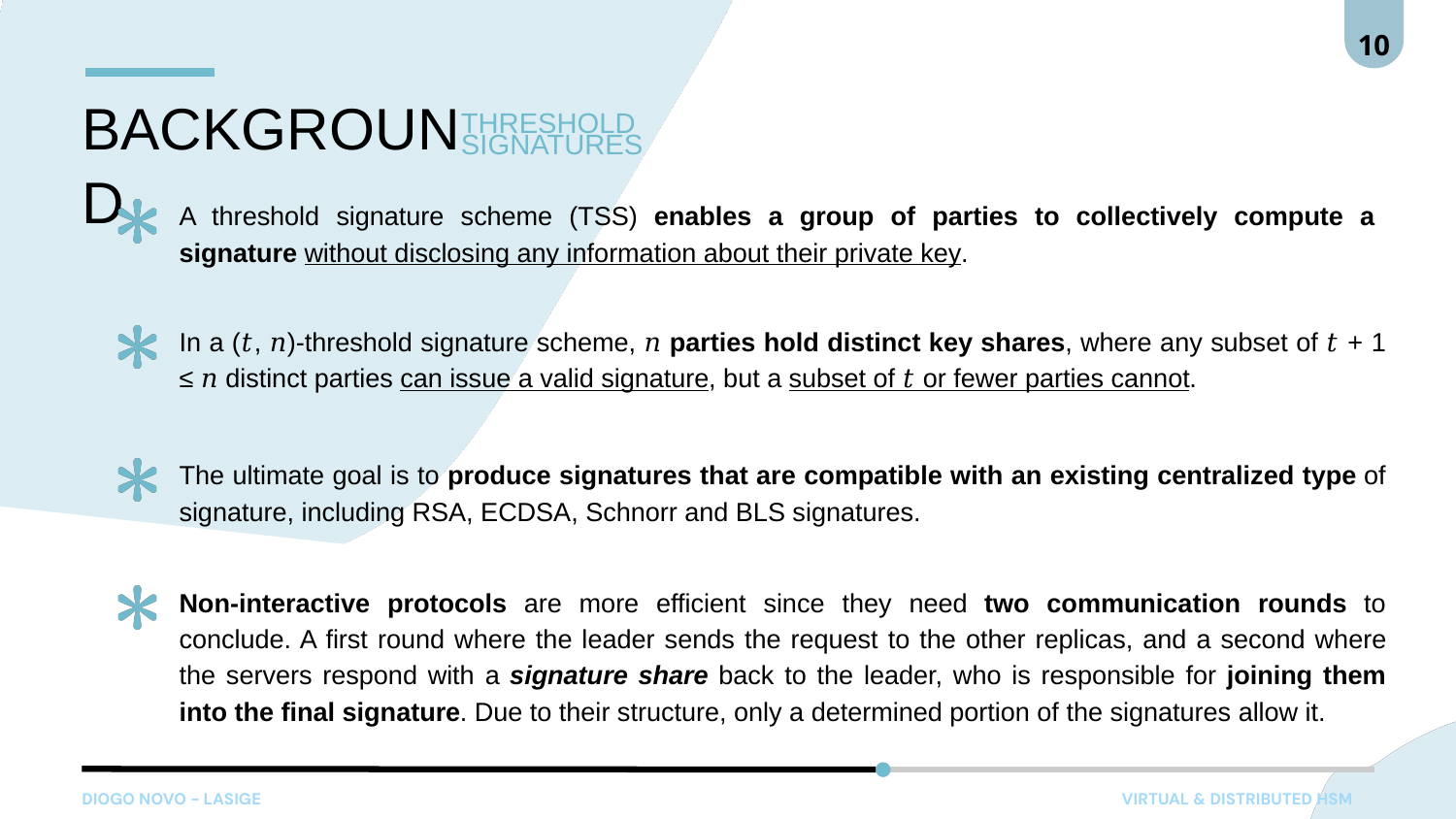

10

BACKGROUND
THRESHOLD SIGNATURES
A threshold signature scheme (TSS) enables a group of parties to collectively compute a signature without disclosing any information about their private key.

In a (𝑡, 𝑛)-threshold signature scheme, 𝑛 parties hold distinct key shares, where any subset of 𝑡 + 1 ≤ 𝑛 distinct parties can issue a valid signature, but a subset of 𝑡 or fewer parties cannot.

The ultimate goal is to produce signatures that are compatible with an existing centralized type of signature, including RSA, ECDSA, Schnorr and BLS signatures.

Non-interactive protocols are more efficient since they need two communication rounds to conclude. A first round where the leader sends the request to the other replicas, and a second where the servers respond with a signature share back to the leader, who is responsible for joining them into the final signature. Due to their structure, only a determined portion of the signatures allow it.

DIOGO NOVO - LASIGE
   VIRTUAL & DISTRIBUTED HSM